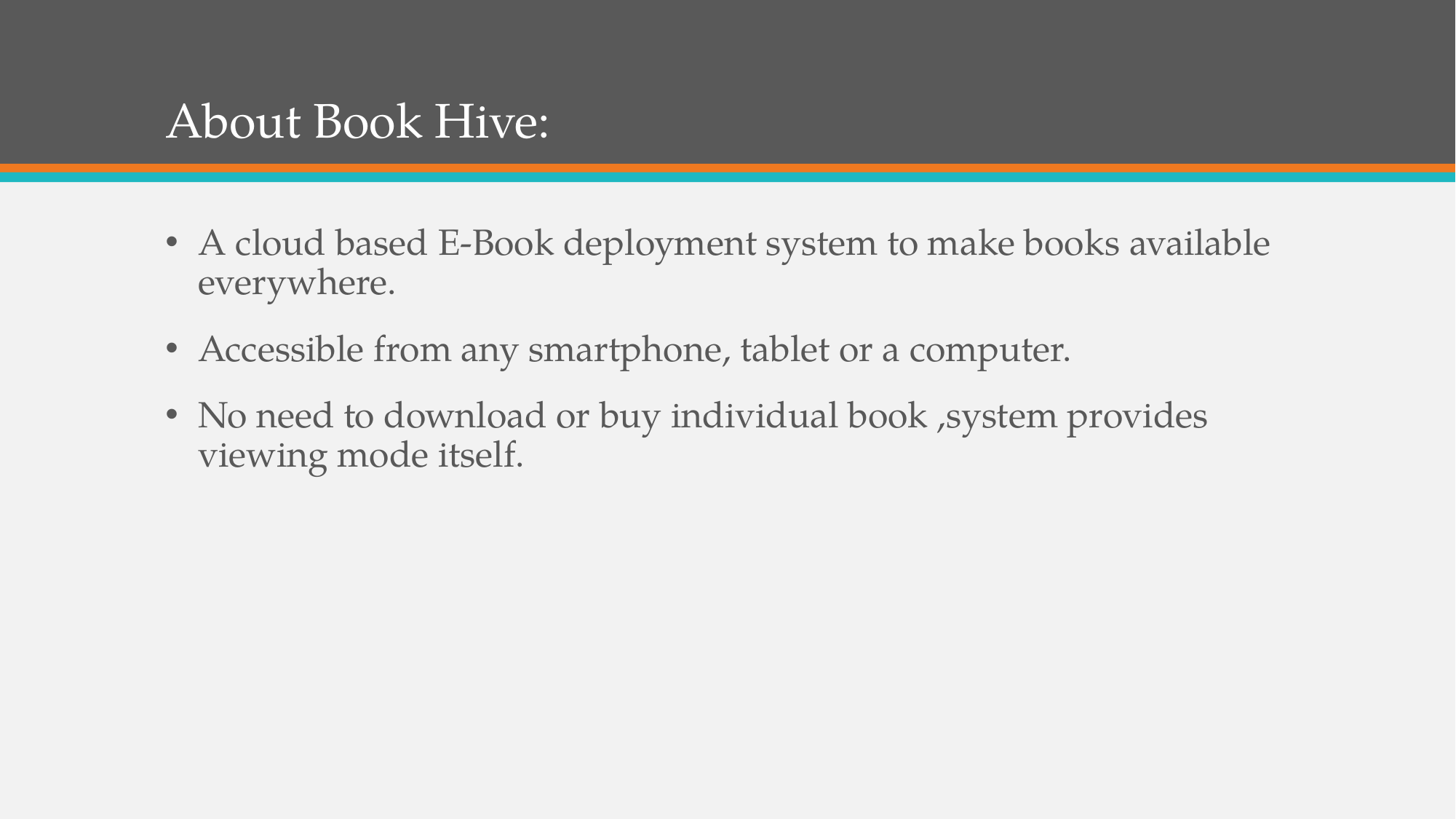

# About Book Hive:
A cloud based E-Book deployment system to make books available everywhere.
Accessible from any smartphone, tablet or a computer.
No need to download or buy individual book ,system provides viewing mode itself.